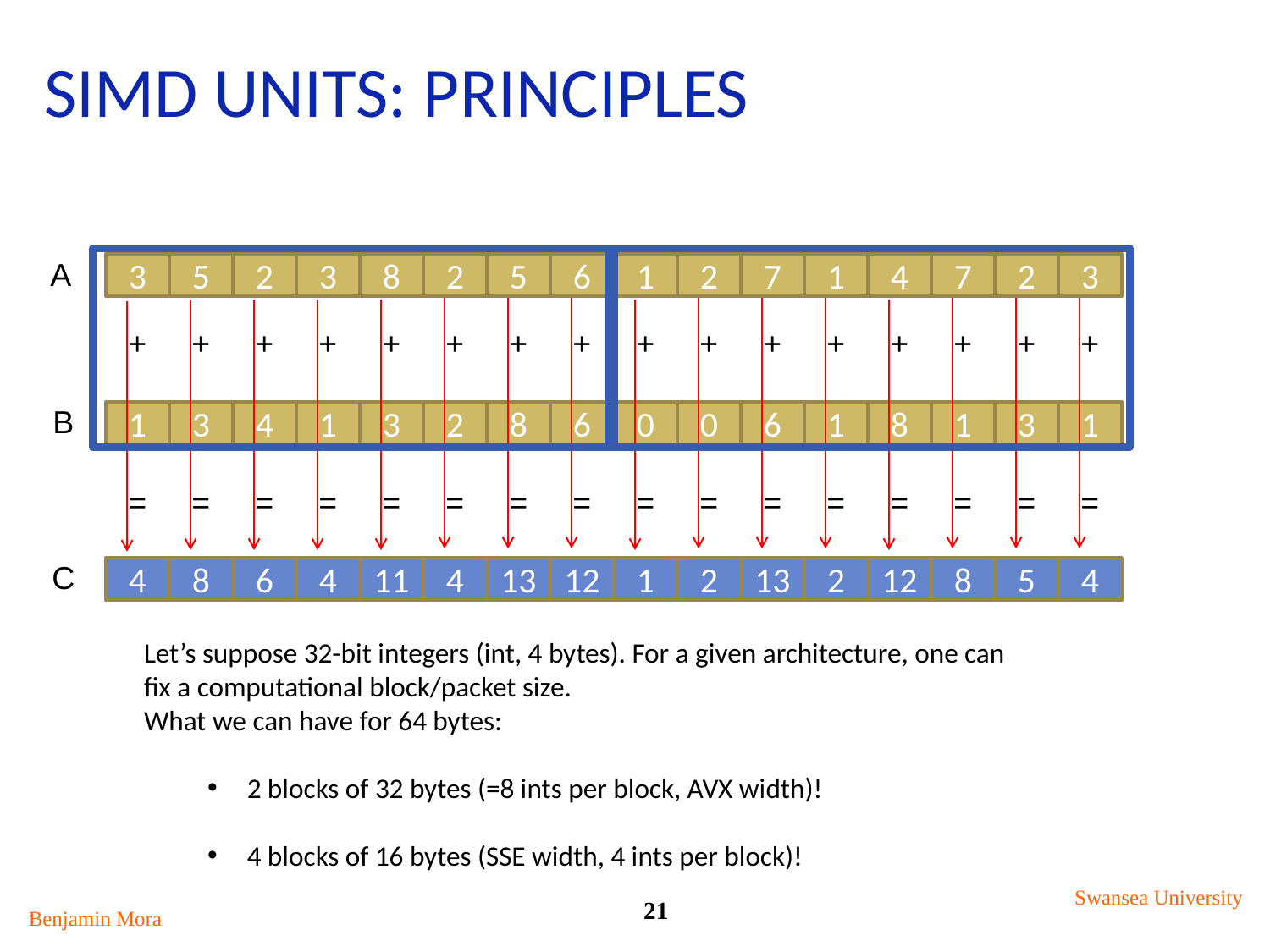

# SIMD Units: Principles

A

3
5
2
3
8
2
5
6
1
2
7
1
4
7
2
3
+
+
+
+
+
+
+
+
+
+
+
+
+
+
+
+
B
1
3
4
1
3
2
8
6
0
0
6
1
8
1
3
1
=
=
=
=
=
=
=
=
=
=
=
=
=
=
=
=
C
4
8
6
4
11
4
13
12
1
2
13
2
12
8
5
4
Let’s suppose 32-bit integers (int, 4 bytes). For a given architecture, one can fix a computational block/packet size.
What we can have for 64 bytes:

2 blocks of 32 bytes (=8 ints per block, AVX width)!

4 blocks of 16 bytes (SSE width, 4 ints per block)!

Swansea University
21
Benjamin Mora